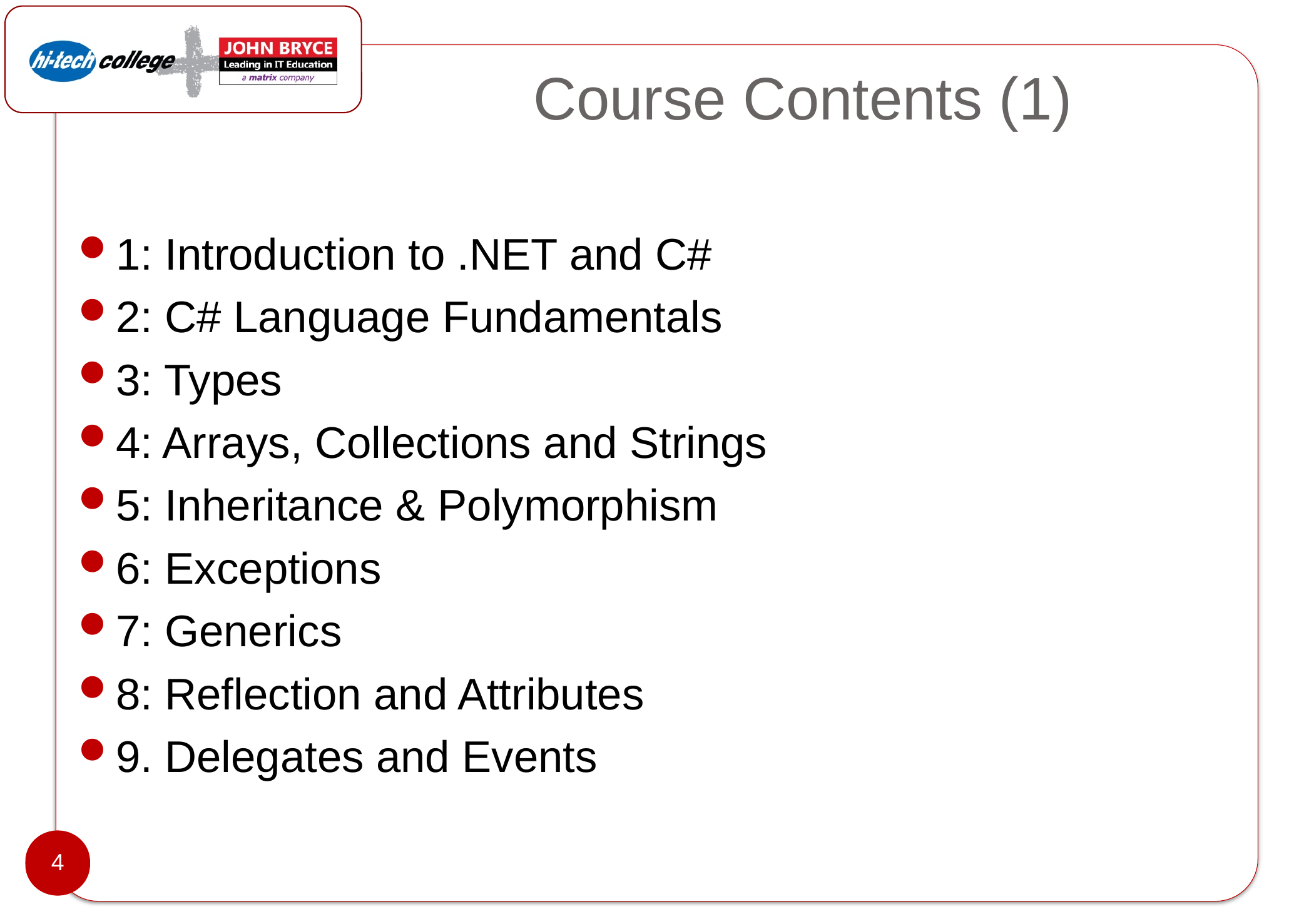

# Course Contents (1)
1: Introduction to .NET and C#
2: C# Language Fundamentals
3: Types
4: Arrays, Collections and Strings
5: Inheritance & Polymorphism
6: Exceptions
7: Generics
8: Reflection and Attributes
9. Delegates and Events
4